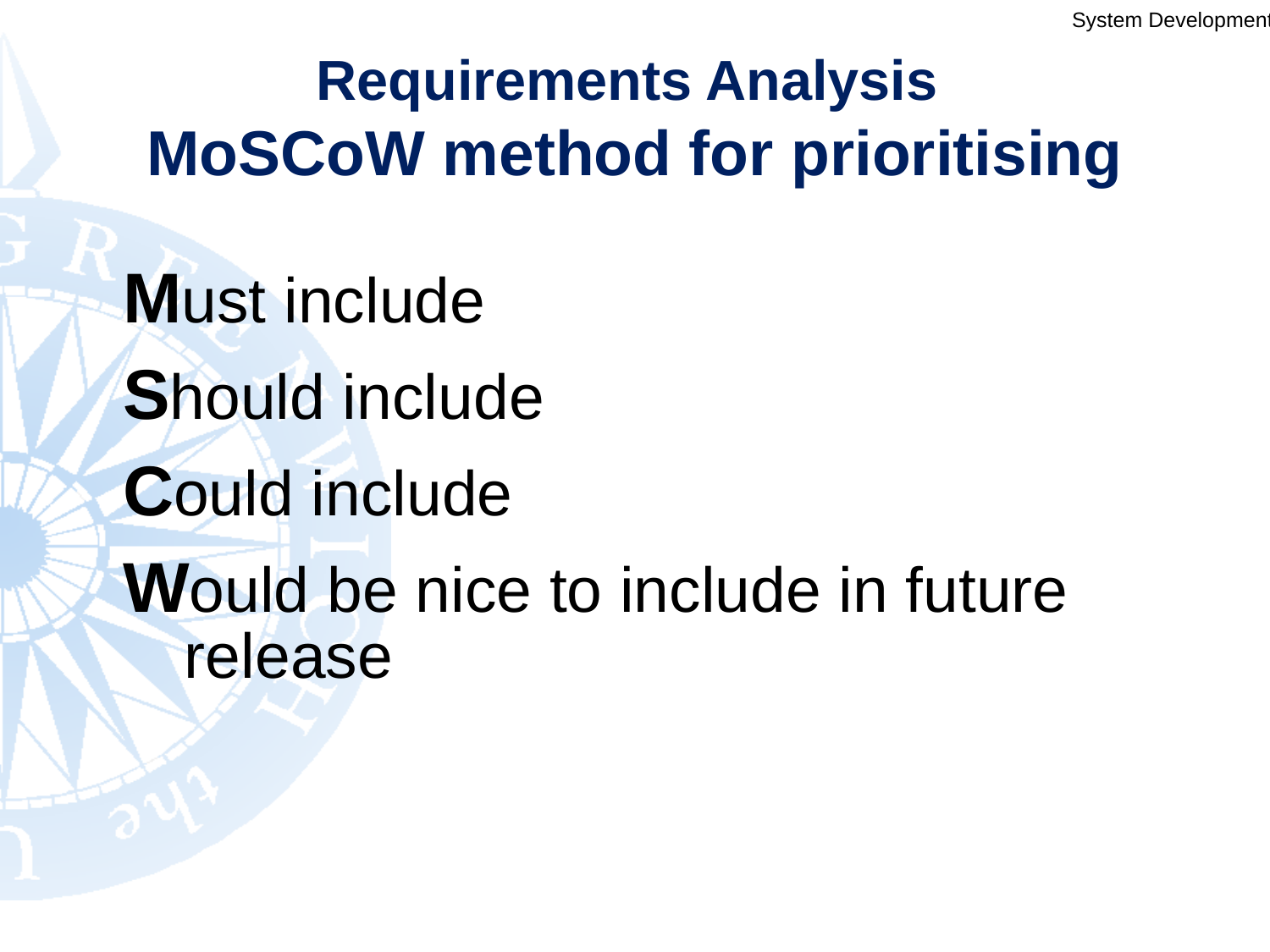

# Requirements Analysis MoSCoW method for prioritising
Must include
Should include
Could include
Would be nice to include in future release